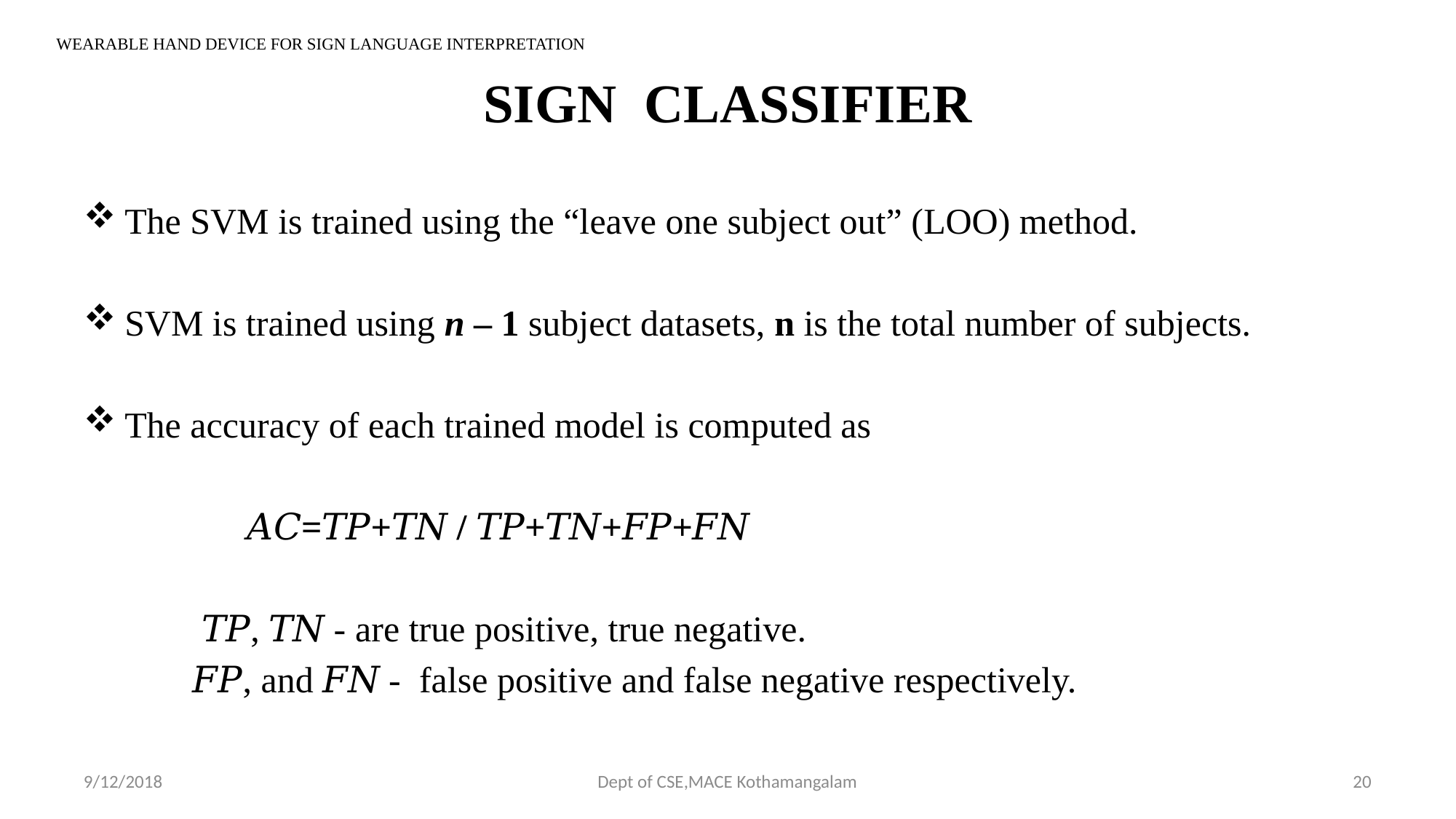

WEARABLE HAND DEVICE FOR SIGN LANGUAGE INTERPRETATION

# SIGN  CLASSIFIER
The SVM is trained using the “leave one subject out” (LOO) method.

SVM is trained using n – 1 subject datasets, n is the total number of subjects.

The accuracy of each trained model is computed as

                  𝐴𝐶=𝑇𝑃+𝑇𝑁 / 𝑇𝑃+𝑇𝑁+𝐹𝑃+𝐹𝑁

             𝑇𝑃, 𝑇𝑁 - are true positive, true negative.
            𝐹𝑃, and 𝐹𝑁 -  false positive and false negative respectively.
9/12/2018
Dept of CSE,MACE Kothamangalam
20